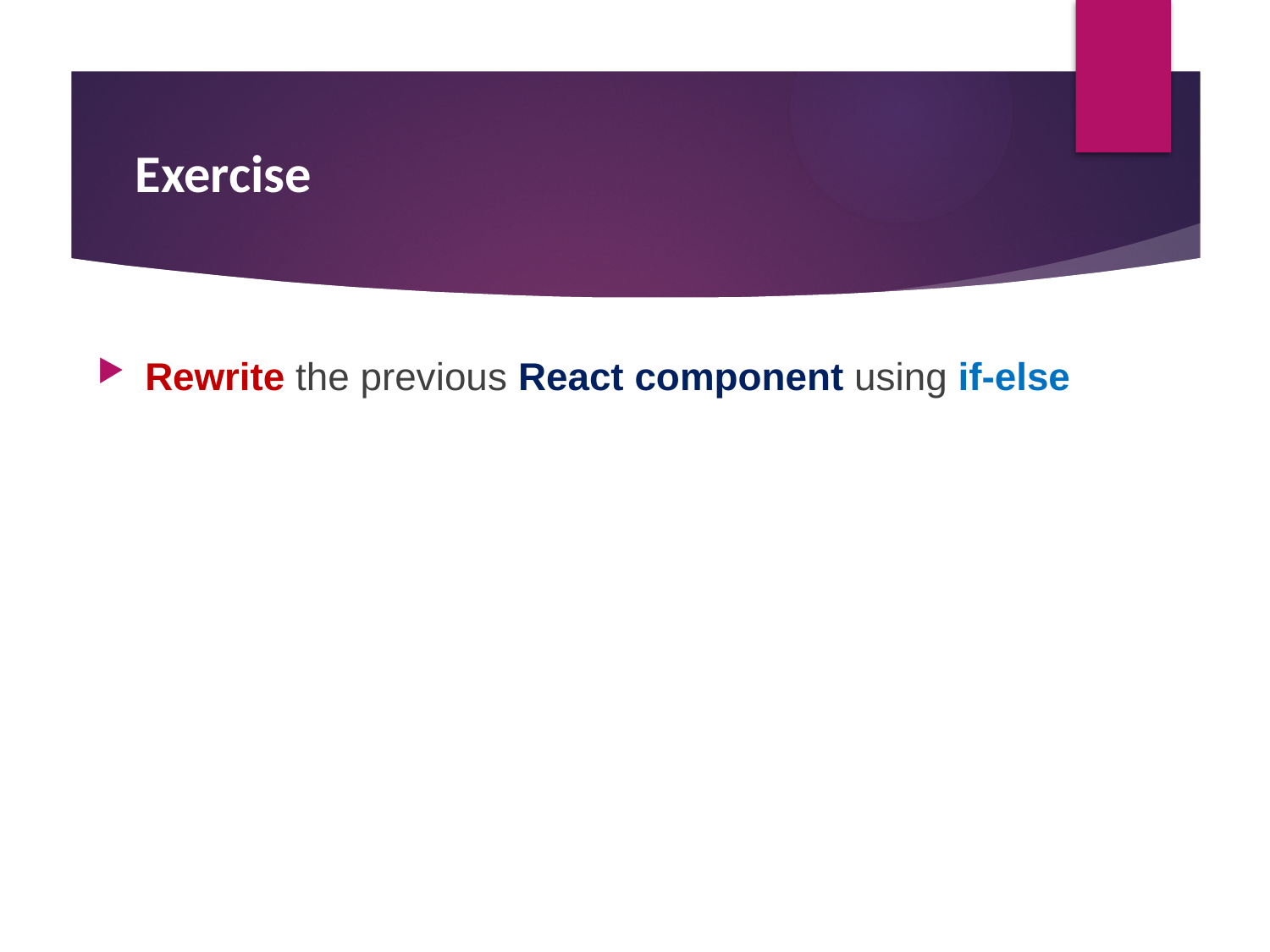

#

          Exercise
Rewrite the previous React component using if-else